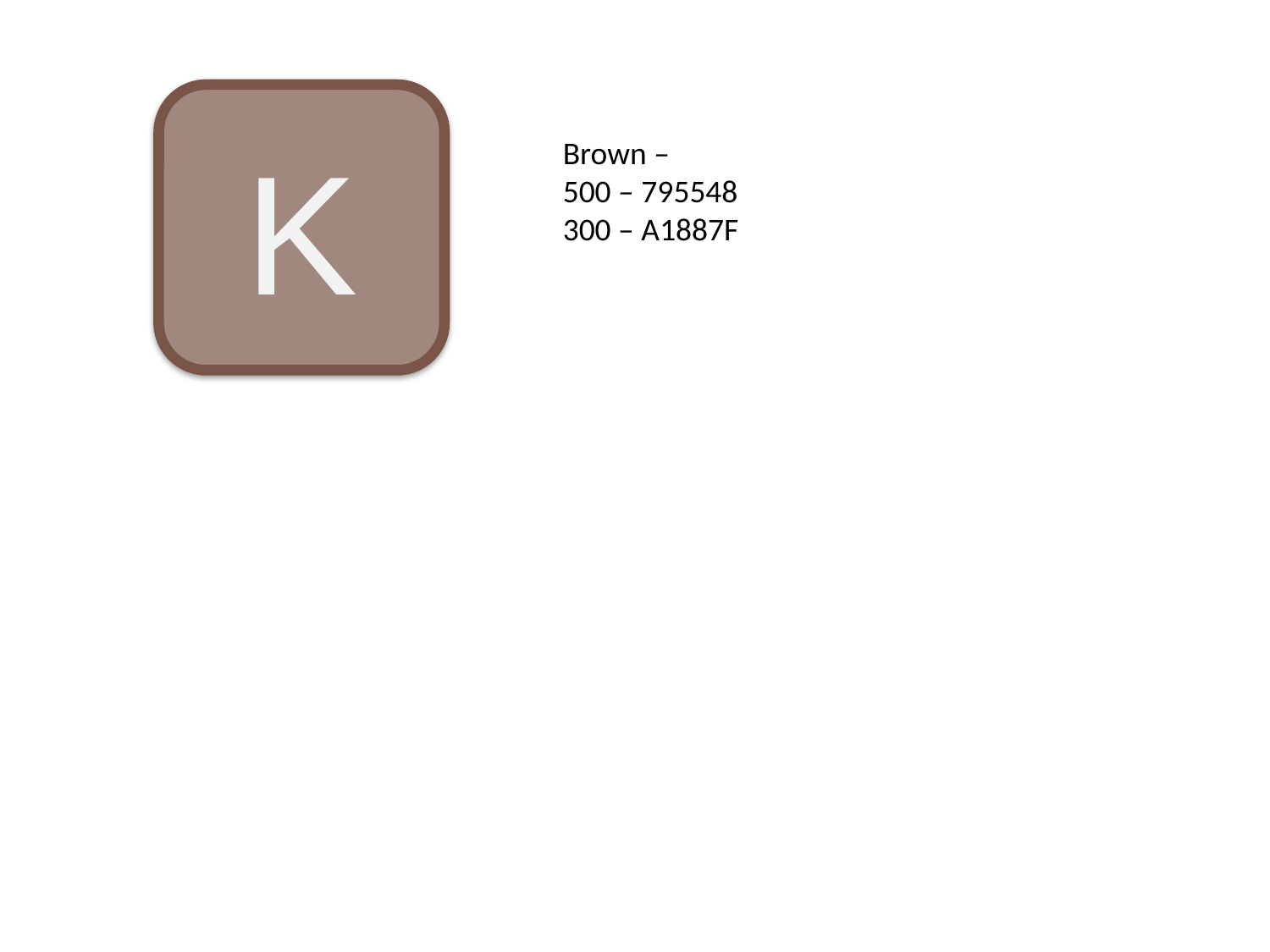

K
Brown –
500 – 795548
300 – A1887F